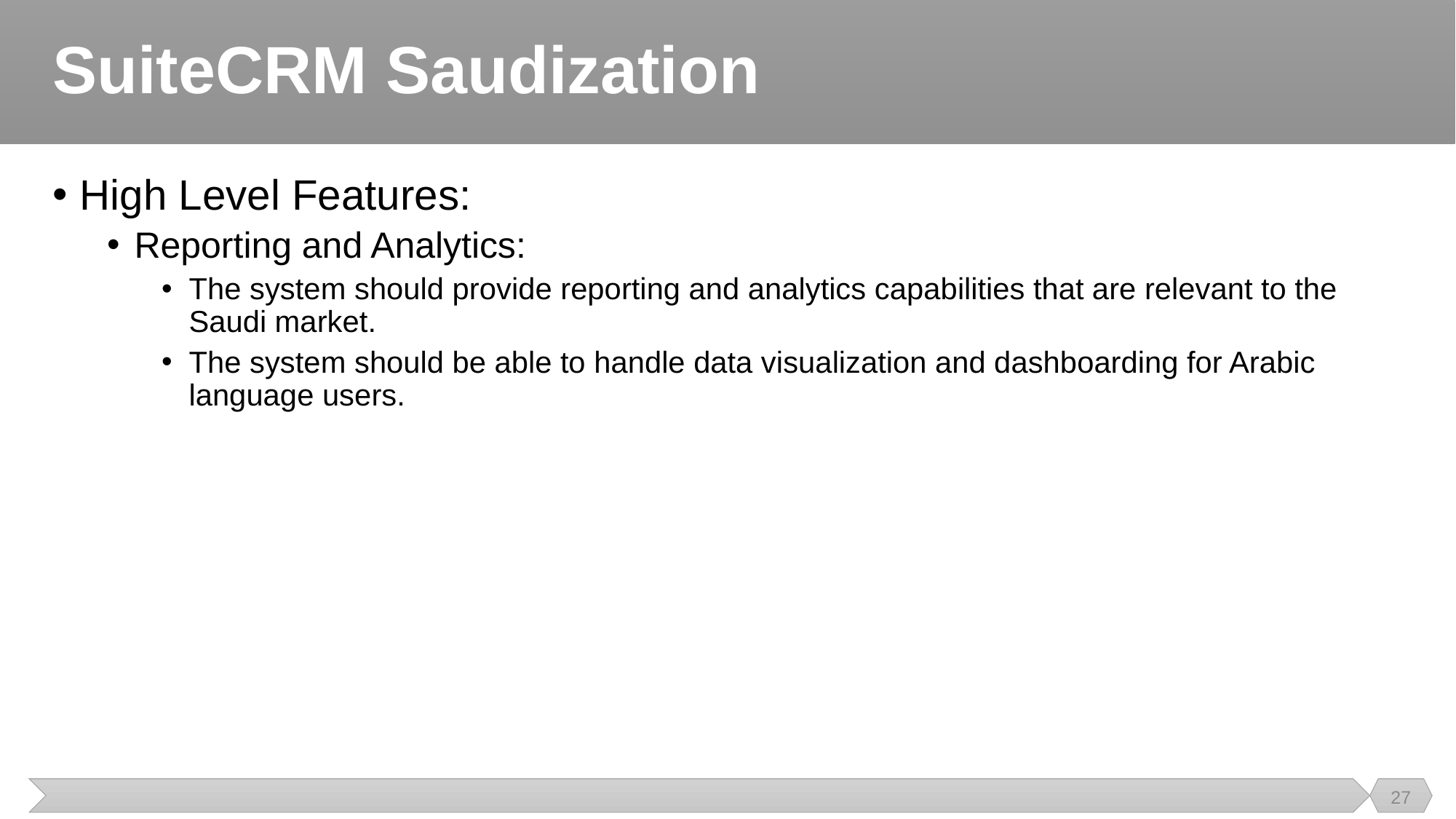

# SuiteCRM Saudization
High Level Features:
Reporting and Analytics:
The system should provide reporting and analytics capabilities that are relevant to the Saudi market.
The system should be able to handle data visualization and dashboarding for Arabic language users.
27